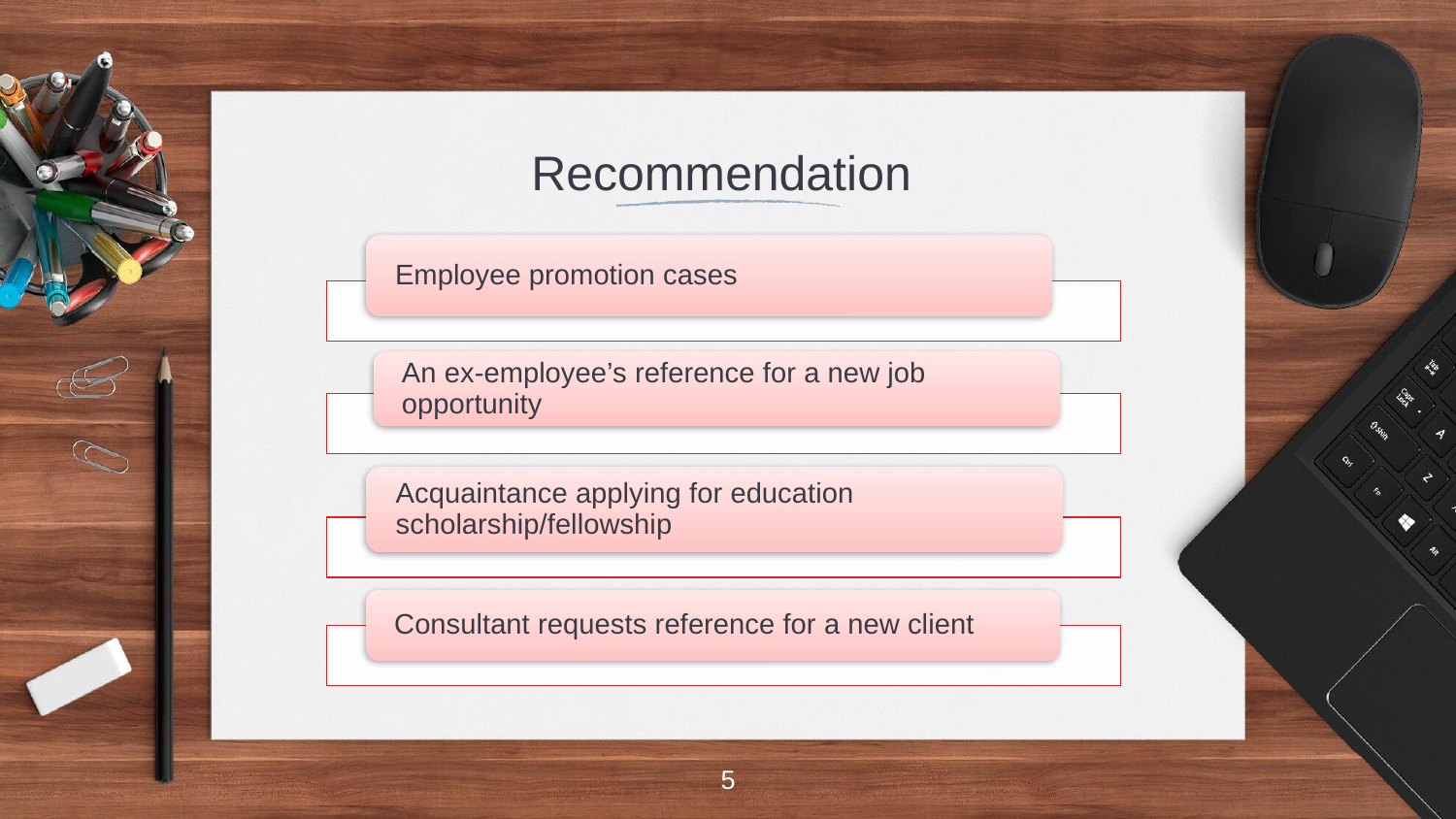

# Recommendation
Employee promotion cases
An ex-employee’s reference for a new job opportunity
Acquaintance applying for education scholarship/fellowship
Consultant requests reference for a new client
5